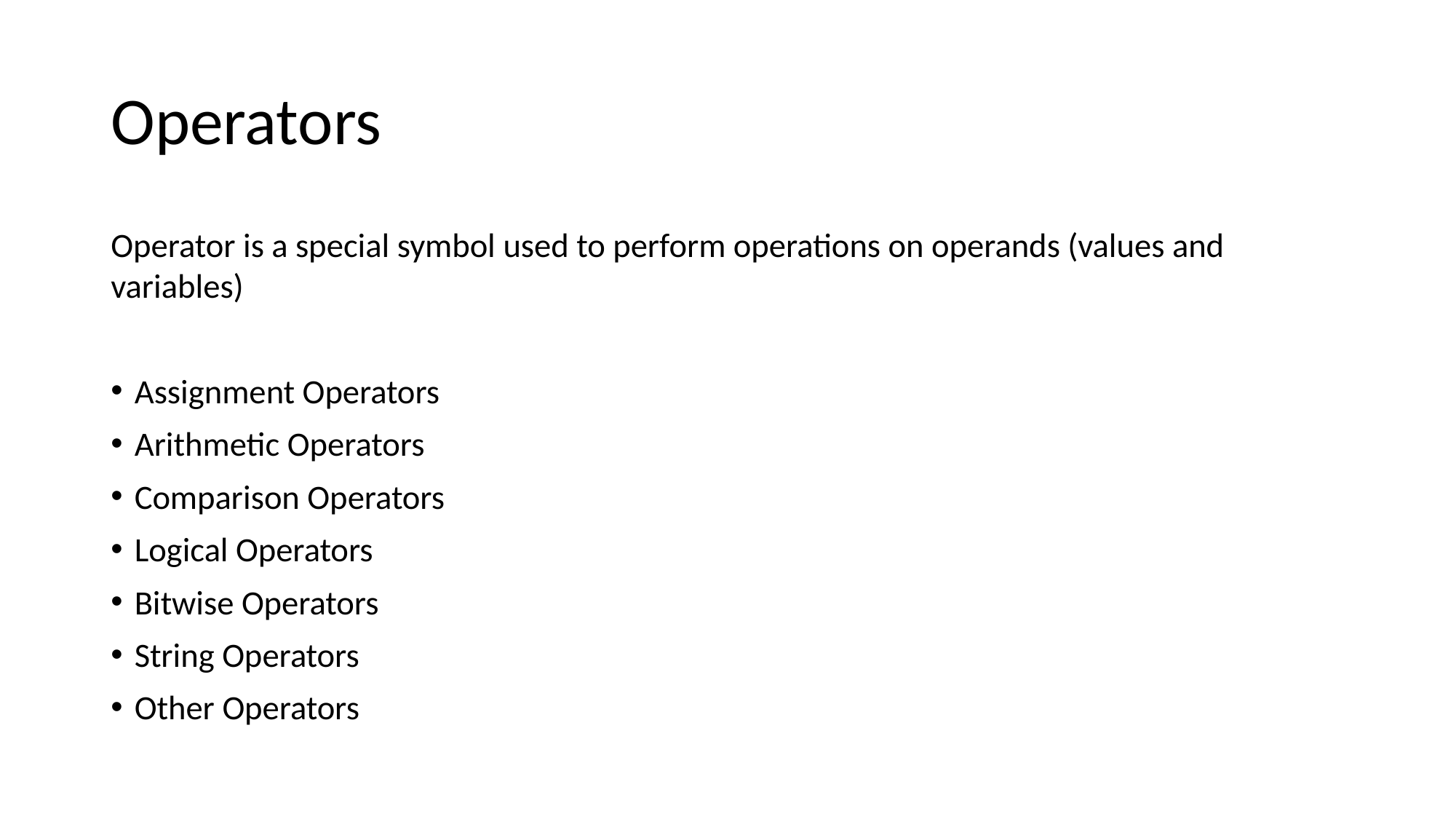

# Operators
Operator is a special symbol used to perform operations on operands (values and variables)

Assignment Operators
Arithmetic Operators
Comparison Operators
Logical Operators
Bitwise Operators
String Operators
Other Operators